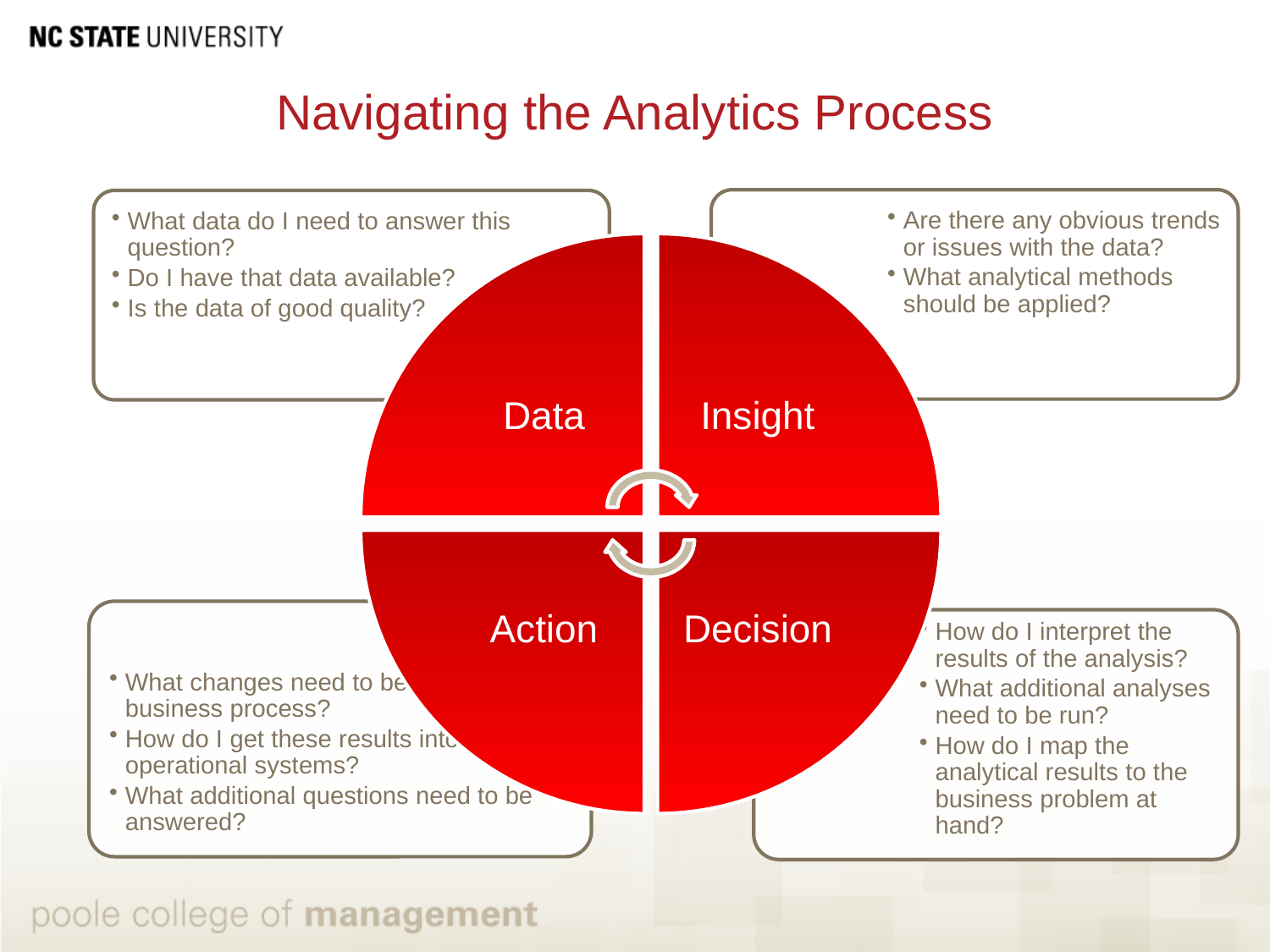

# Navigating the Analytics Process
How do I interpret the results of the analysis?
What additional analyses need to be run?
How do I map the analytical results to the business problem at hand?
What changes need to be made to the business process?
How do I get these results into my operational systems?
What additional questions need to be answered?
Are there any obvious trends or issues with the data?
What analytical methods should be applied?
What data do I need to answer this question?
Do I have that data available?
Is the data of good quality?
Data
Insight
Decision
Action